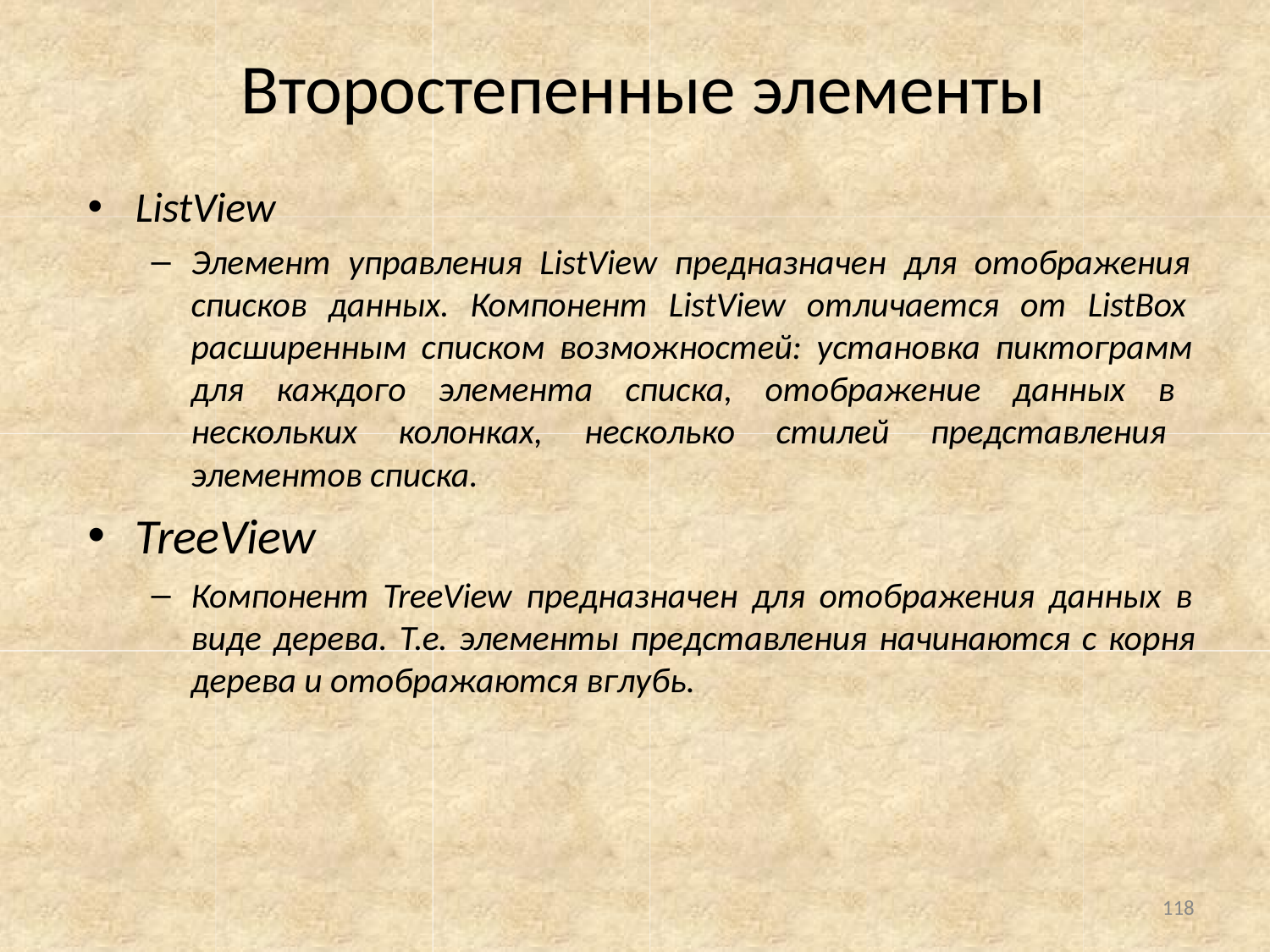

# Второстепенные элементы
ListView
Элемент управления ListView предназначен для отображения  списков данных. Компонент ListView отличается от ListBox  расширенным списком возможностей: установка пиктограмм  для каждого элемента списка, отображение данных в  нескольких колонках, несколько стилей представления  элементов списка.
TreeView
Компонент TreeView предназначен для отображения данных в  виде дерева. Т.е. элементы представления начинаются с корня  дерева и отображаются вглубь.
118